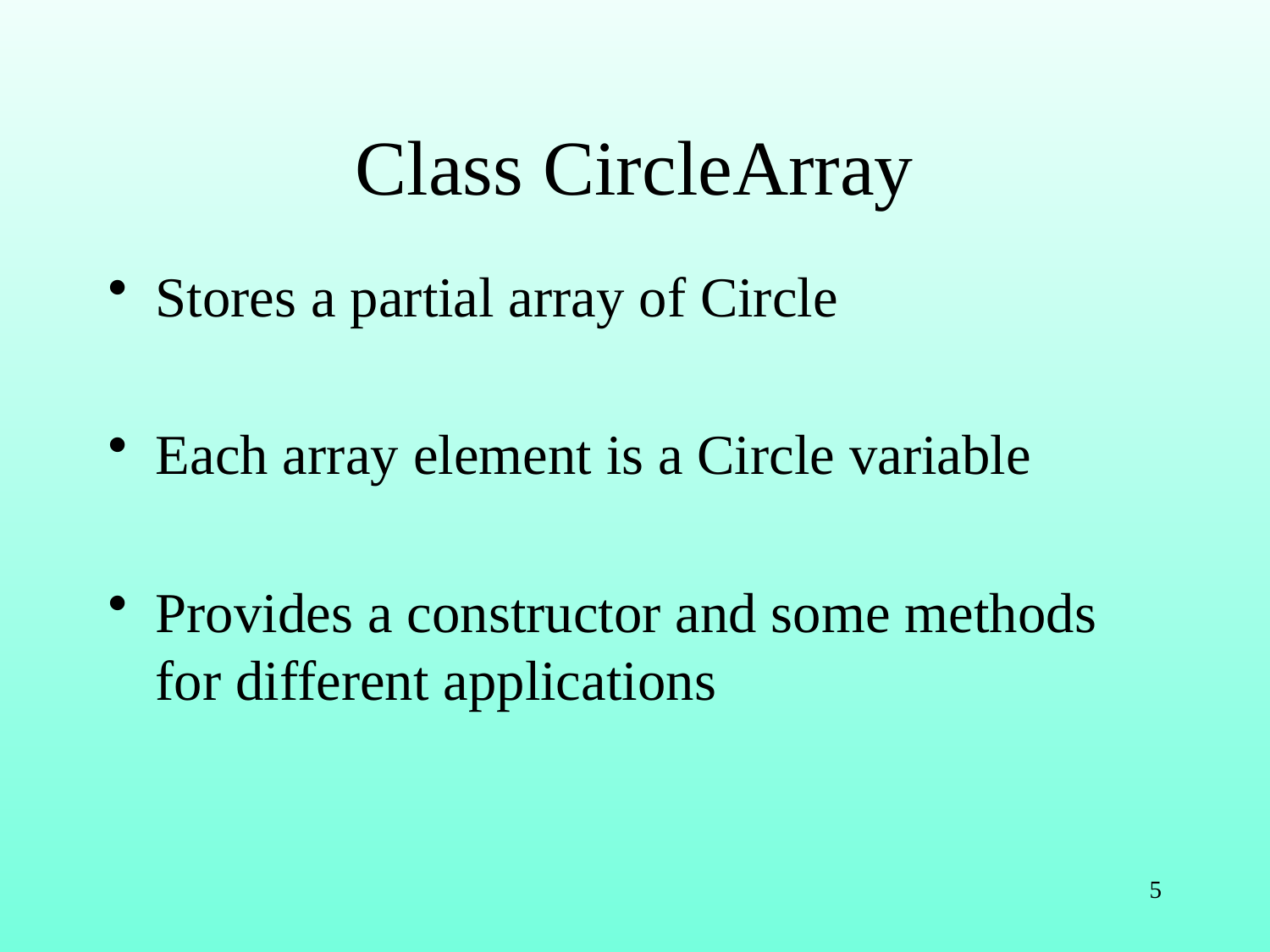

# Class CircleArray
Stores a partial array of Circle

Each array element is a Circle variable

Provides a constructor and some methods for different applications
5